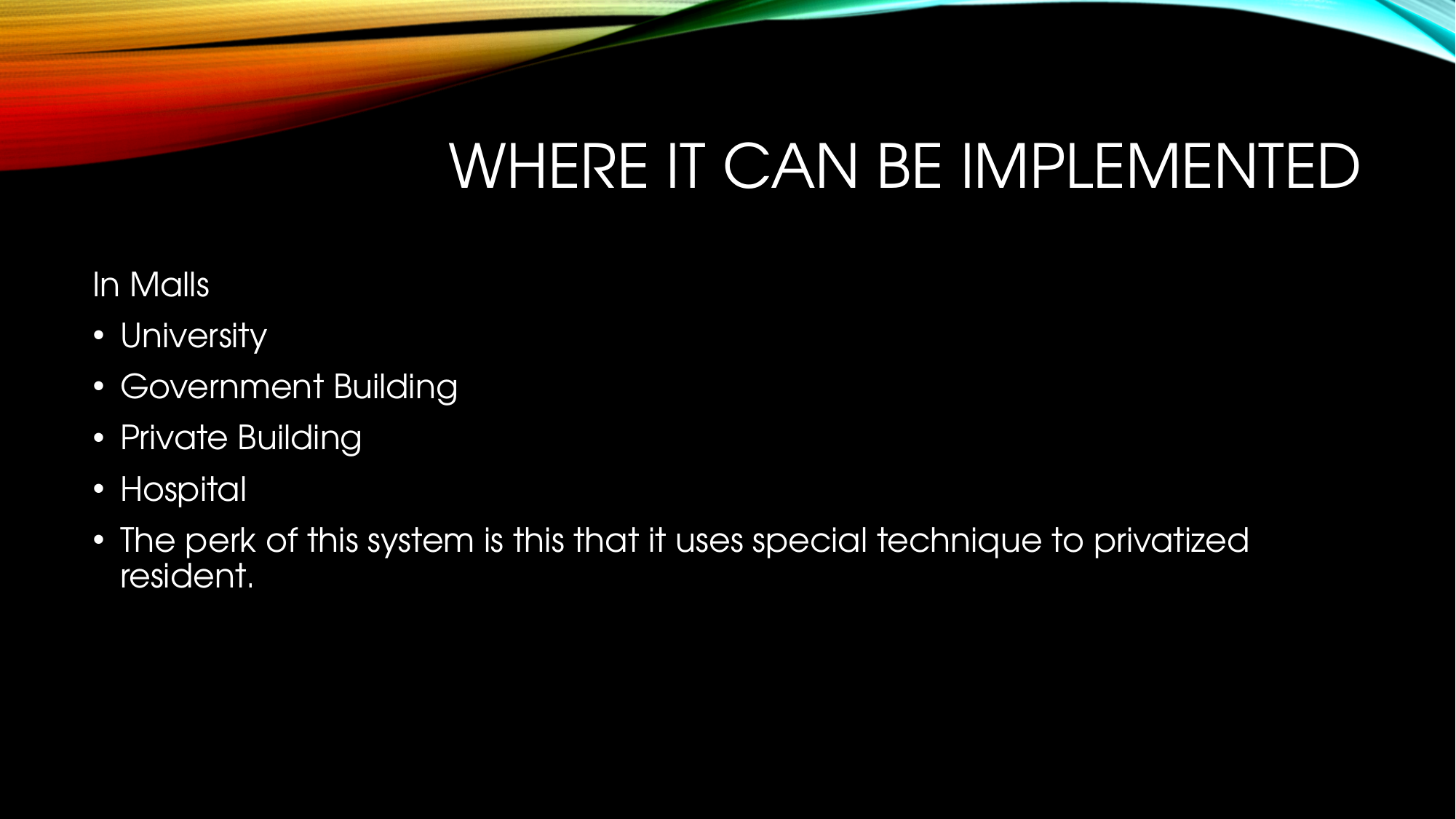

# Where it can be implemented
In Malls
University
Government Building
Private Building
Hospital
The perk of this system is this that it uses special technique to privatized resident.